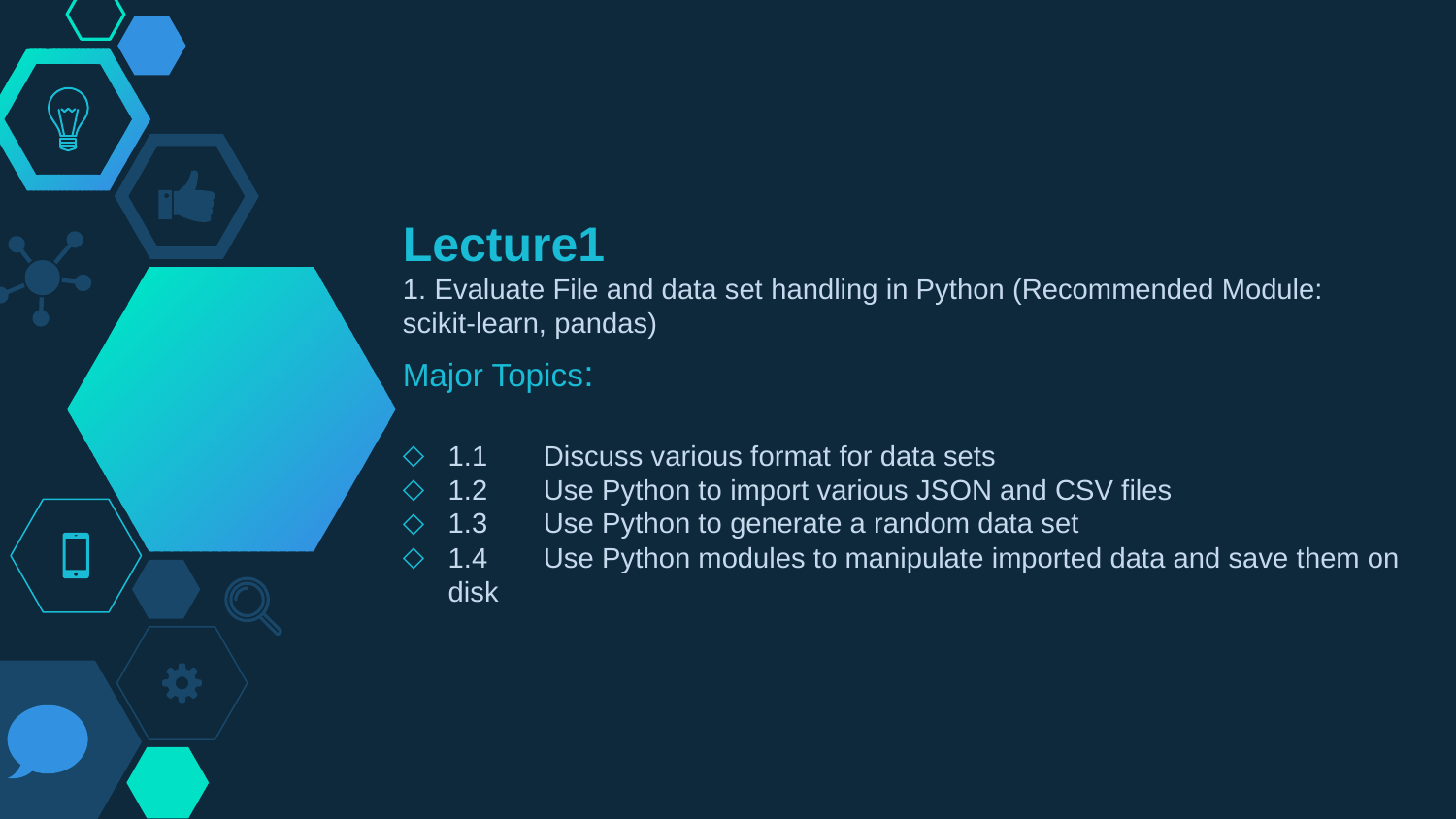

# Lecture1 1. Evaluate File and data set handling in Python (Recommended Module: scikit-learn, pandas)
Major Topics:

1.1       Discuss various format for data sets
1.2       Use Python to import various JSON and CSV files
1.3       Use Python to generate a random data set
1.4       Use Python modules to manipulate imported data and save them on disk